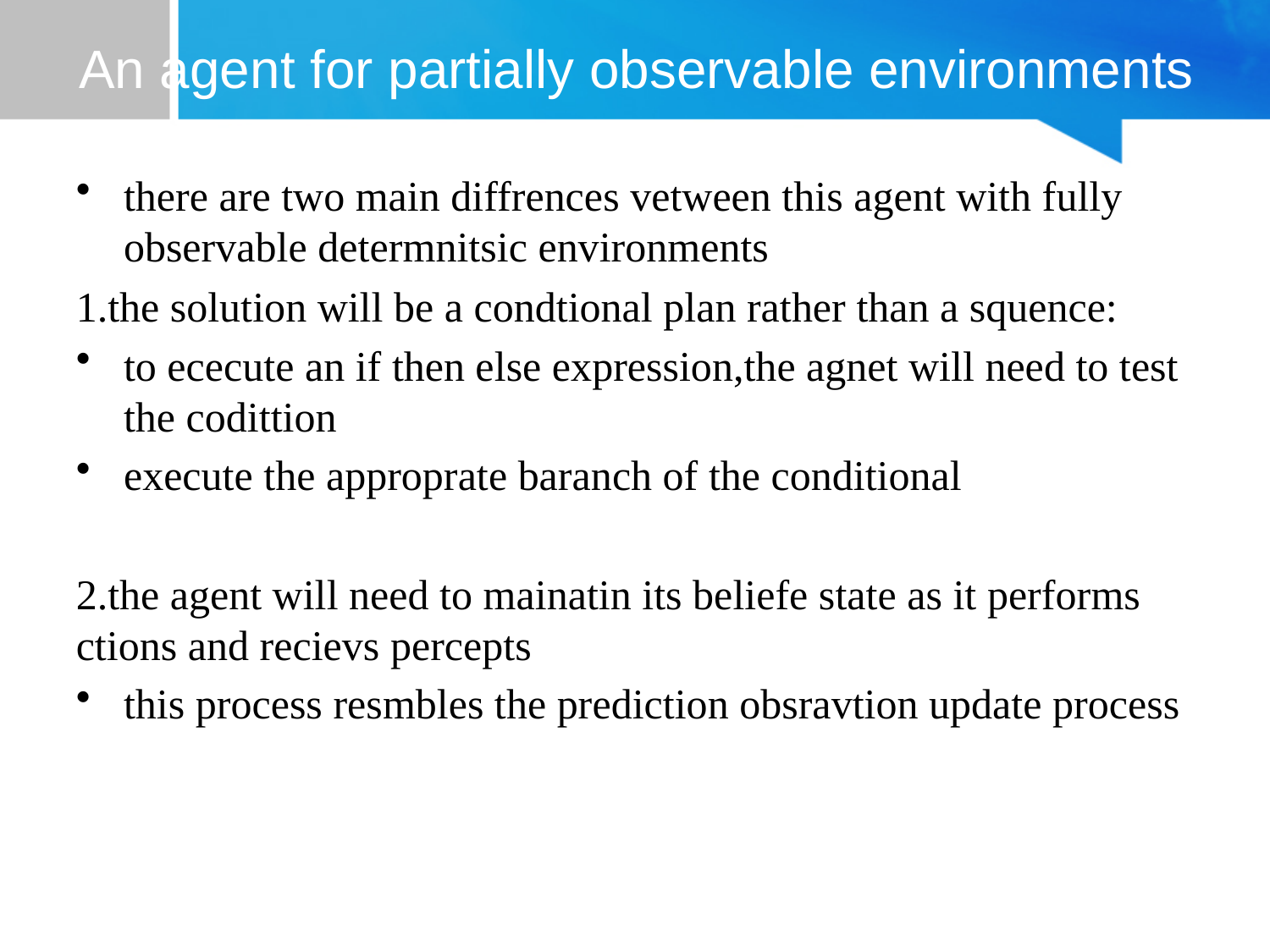

# An agent for partially observable environments
there are two main diffrences vetween this agent with fully observable determnitsic environments
1.the solution will be a condtional plan rather than a squence:
to ececute an if then else expression,the agnet will need to test the codittion
execute the approprate baranch of the conditional

2.the agent will need to mainatin its beliefe state as it performs ctions and recievs percepts
this process resmbles the prediction obsravtion update process